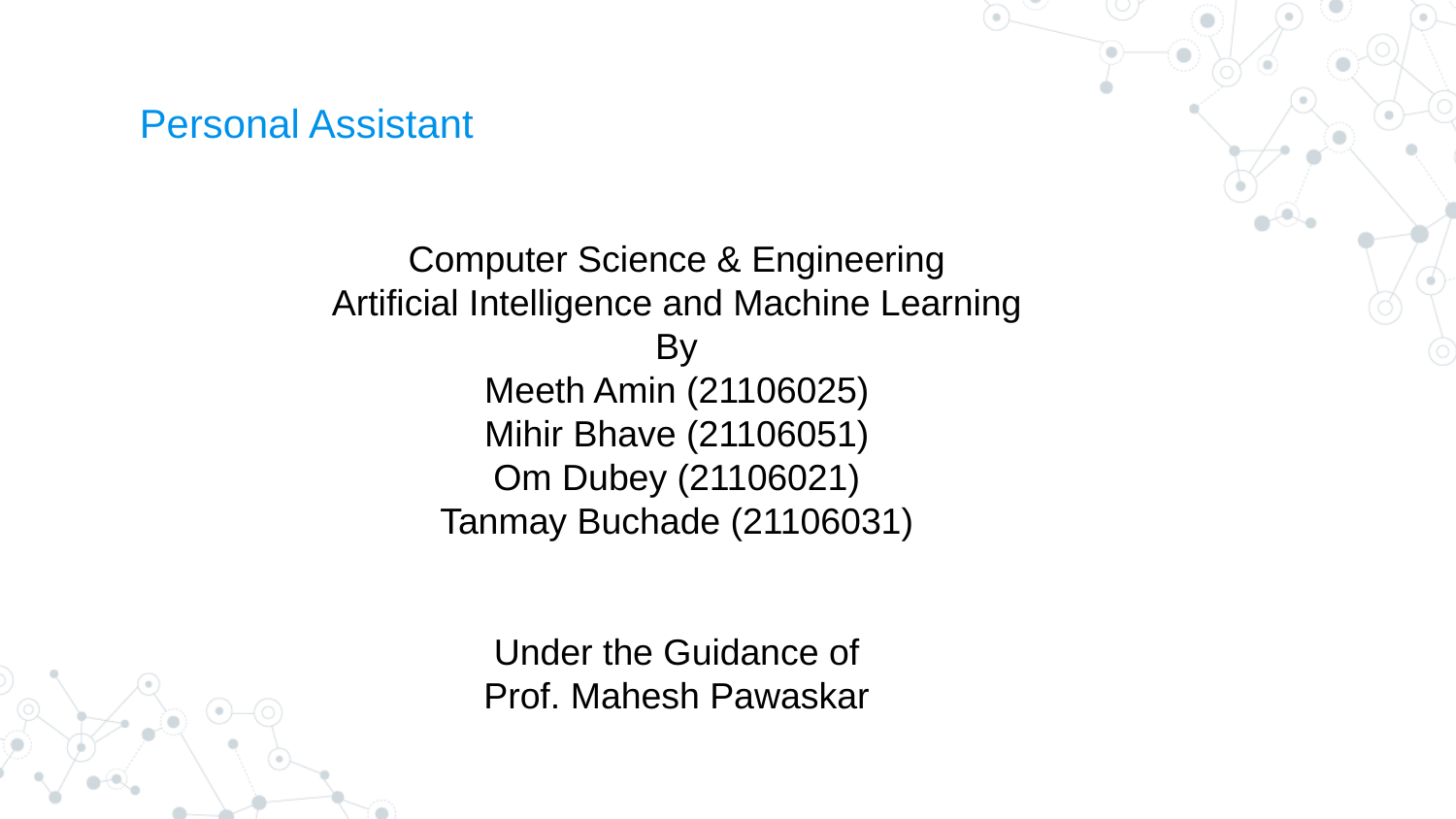

# Personal Assistant

Computer Science & Engineering
Artificial Intelligence and Machine Learning
By
Meeth Amin (21106025)
Mihir Bhave (21106051)
Om Dubey (21106021)
Tanmay Buchade (21106031)

Under the Guidance of
Prof. Mahesh Pawaskar